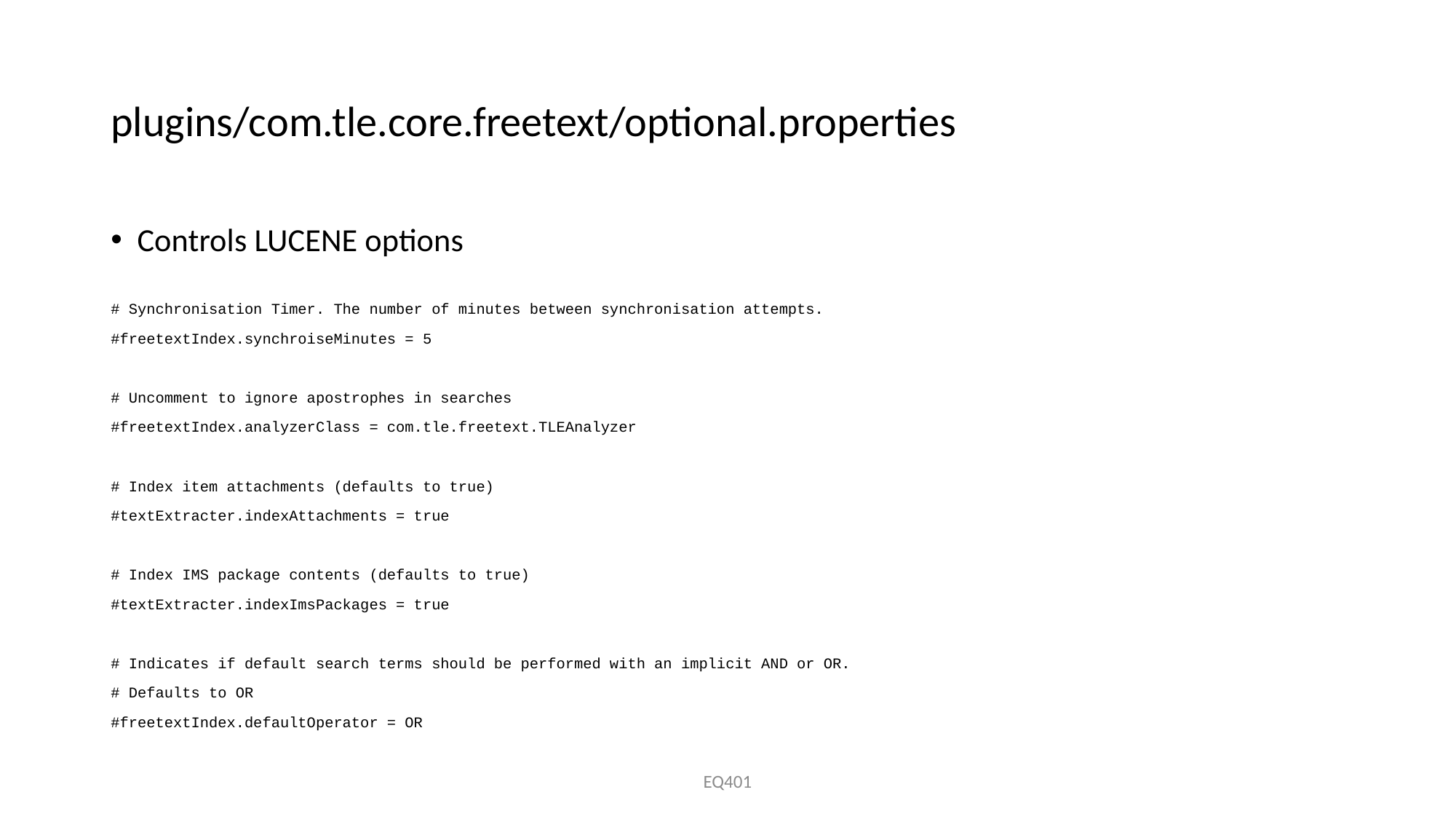

# plugins/com.tle.core.freetext/optional.properties
Controls LUCENE options

# Synchronisation Timer. The number of minutes between synchronisation attempts.
#freetextIndex.synchroiseMinutes = 5

# Uncomment to ignore apostrophes in searches
#freetextIndex.analyzerClass = com.tle.freetext.TLEAnalyzer

# Index item attachments (defaults to true)
#textExtracter.indexAttachments = true

# Index IMS package contents (defaults to true)
#textExtracter.indexImsPackages = true

# Indicates if default search terms should be performed with an implicit AND or OR.
# Defaults to OR
#freetextIndex.defaultOperator = OR
EQ401